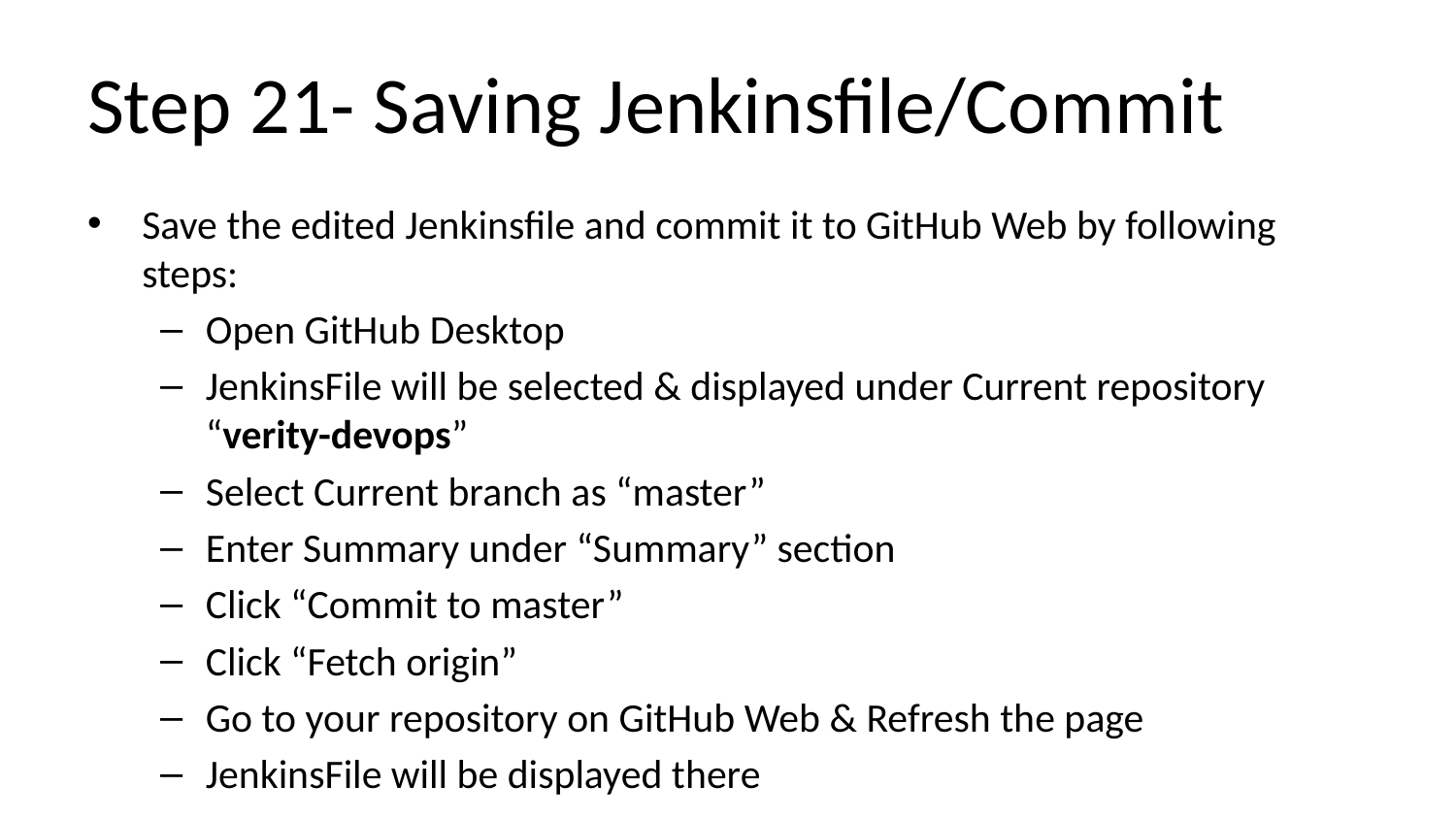

# Step 21- Saving Jenkinsfile/Commit
Save the edited Jenkinsfile and commit it to GitHub Web by following steps:
Open GitHub Desktop
JenkinsFile will be selected & displayed under Current repository “verity-devops”
Select Current branch as “master”
Enter Summary under “Summary” section
Click “Commit to master”
Click “Fetch origin”
Go to your repository on GitHub Web & Refresh the page
JenkinsFile will be displayed there